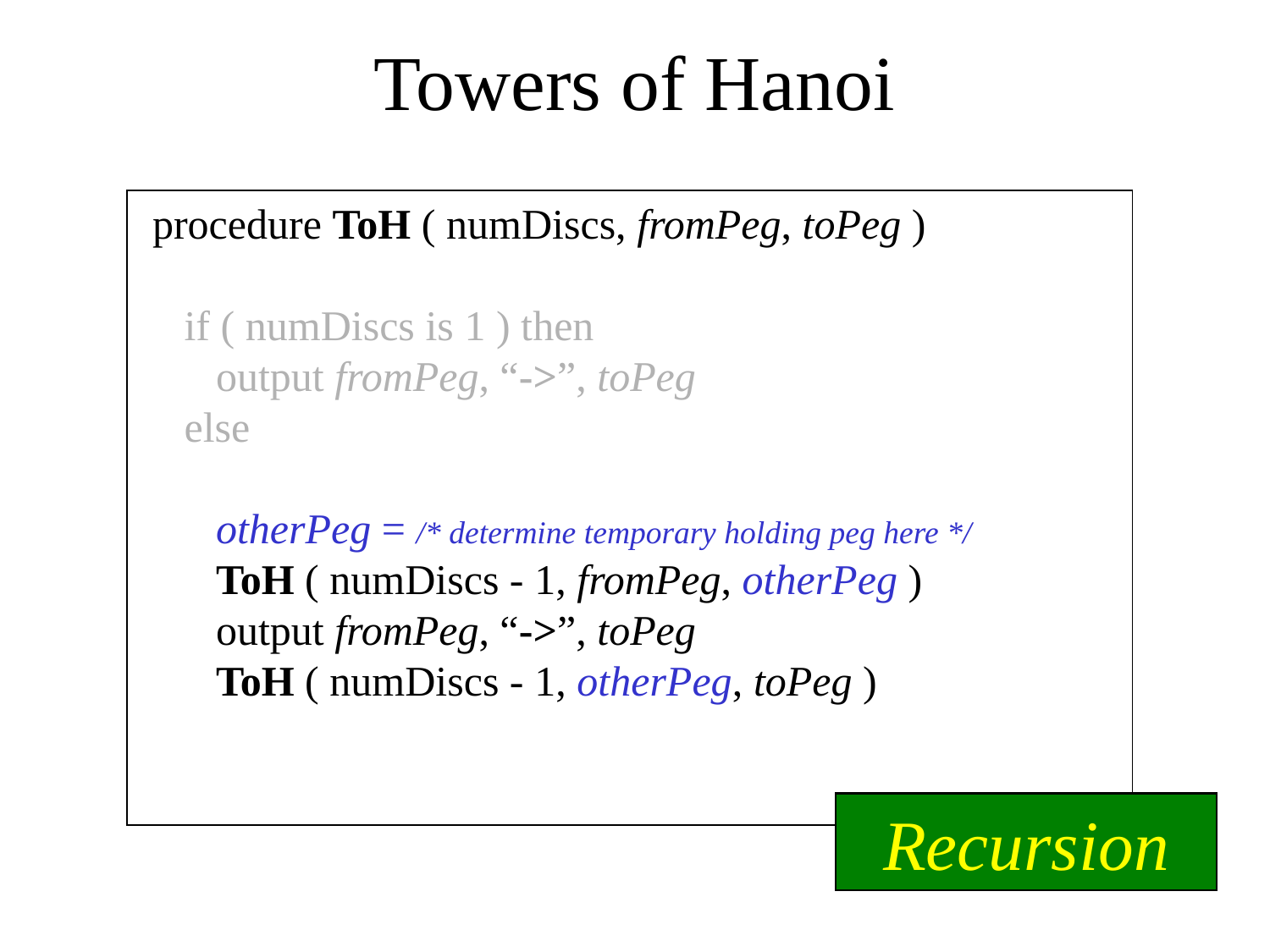

# Towers of Hanoi
procedure ToH ( numDiscs, fromPeg, toPeg )

   if ( numDiscs is 1 ) then
      output fromPeg, “->”, toPeg
   else

      otherPeg = /* determine temporary holding peg here */
      ToH ( numDiscs - 1, fromPeg, otherPeg )
      output fromPeg, “->”, toPeg
      ToH ( numDiscs - 1, otherPeg, toPeg )

Recursion